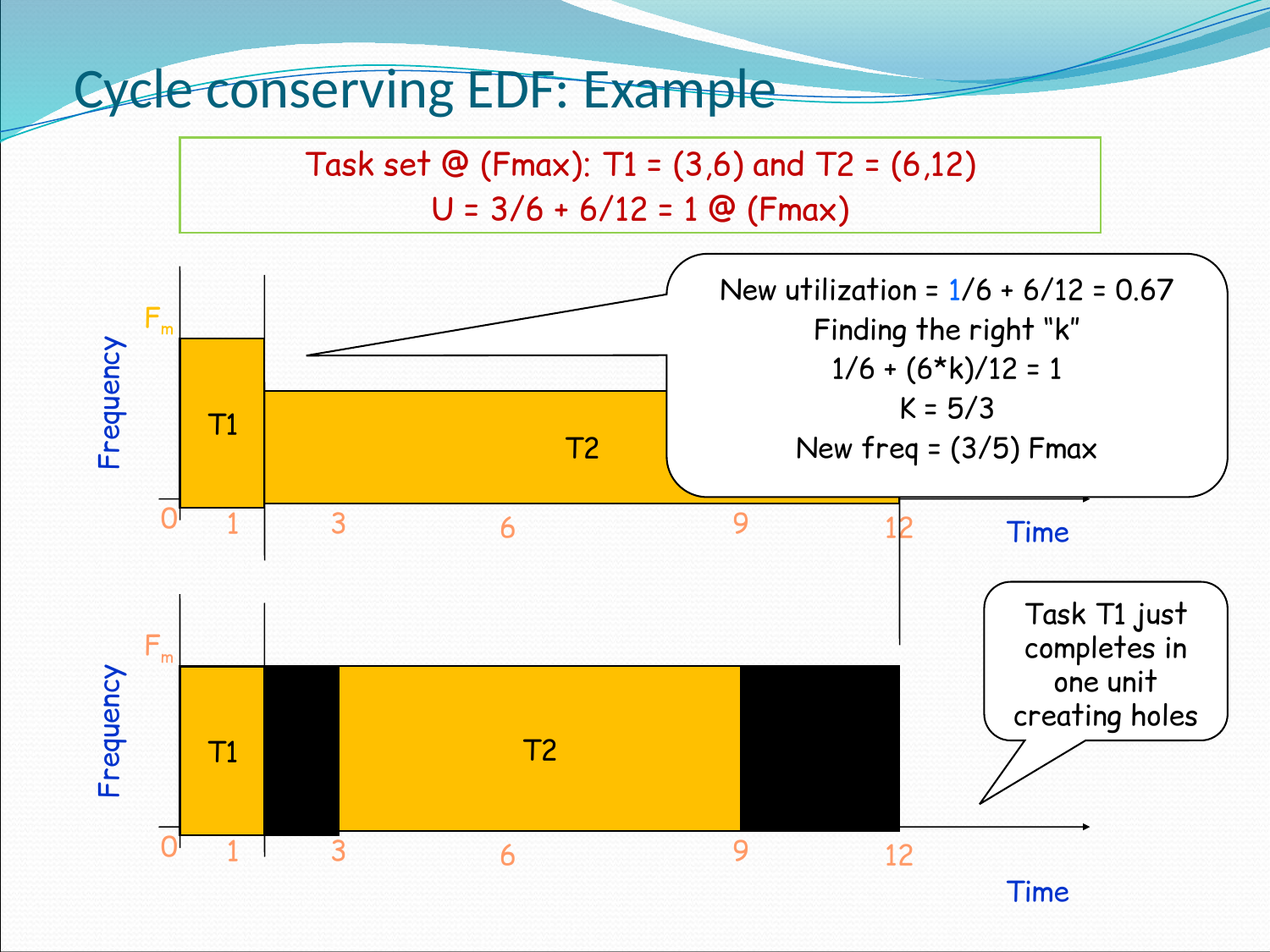

# Cycle conserving EDF: Example
Task set @ (Fmax): T1 = (3,6) and T2 = (6,12)
U = 3/6 + 6/12 = 1 @ (Fmax)
New utilization = 1/6 + 6/12 = 0.67
Finding the right “k”
1/6 + (6*k)/12 = 1
K = 5/3
New freq = (3/5) Fmax

Fm
Frequency
T1
T2
0

1
3
9
6
12
Time
Task T1 just completes in one unit creating holes

Fm
Frequency
T1

T2

0

1
3
9
6
12
Time